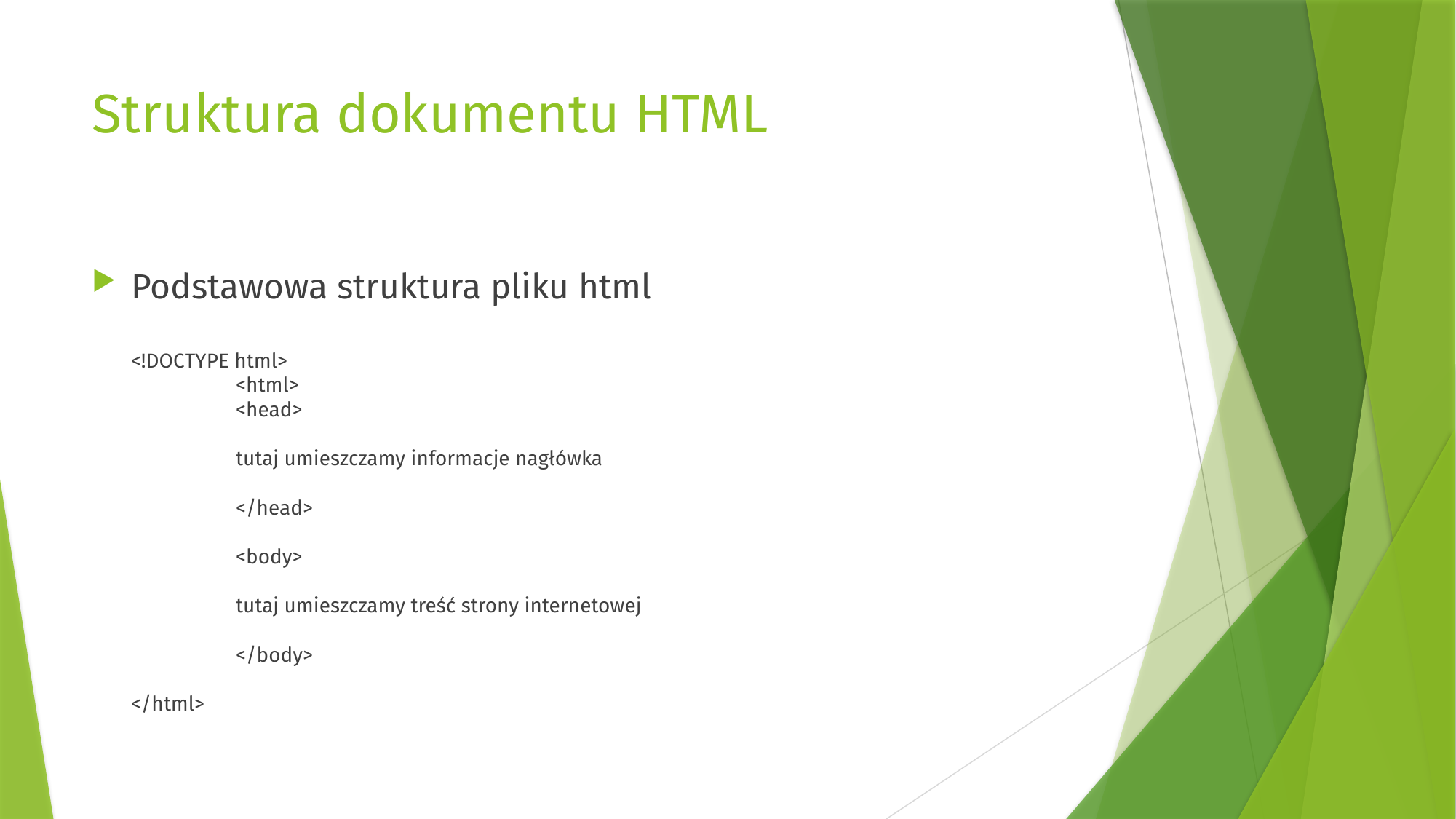

# Struktura dokumentu HTML
Podstawowa struktura pliku html
<!DOCTYPE html>
	<html>
		<head>
			tutaj umieszczamy informacje nagłówka
		</head>
		<body>
             	tutaj umieszczamy treść strony internetowej
		</body>
</html>